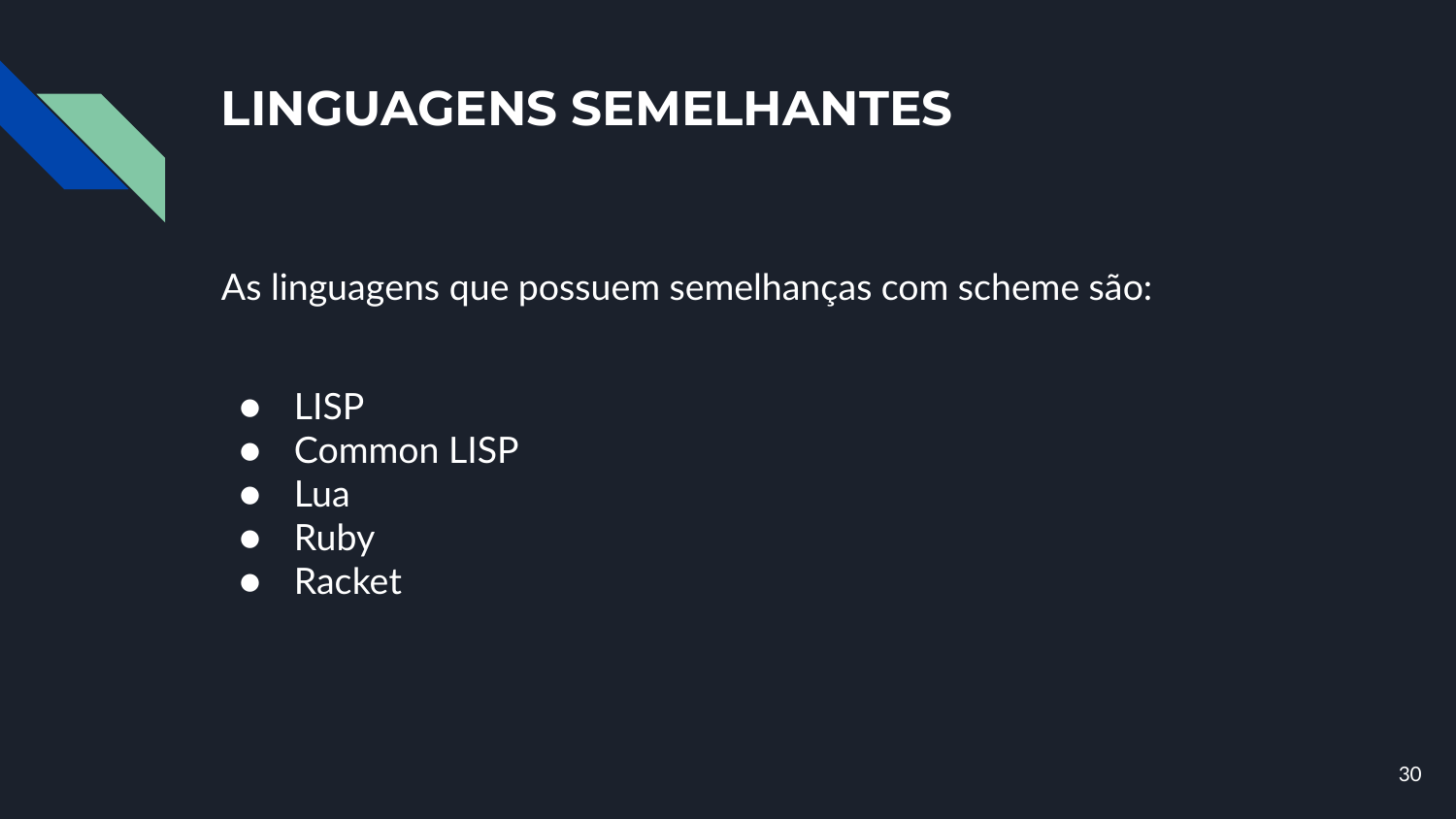

# LINGUAGENS SEMELHANTES

As linguagens que possuem semelhanças com scheme são:
LISP
Common LISP
Lua
Ruby
Racket
30